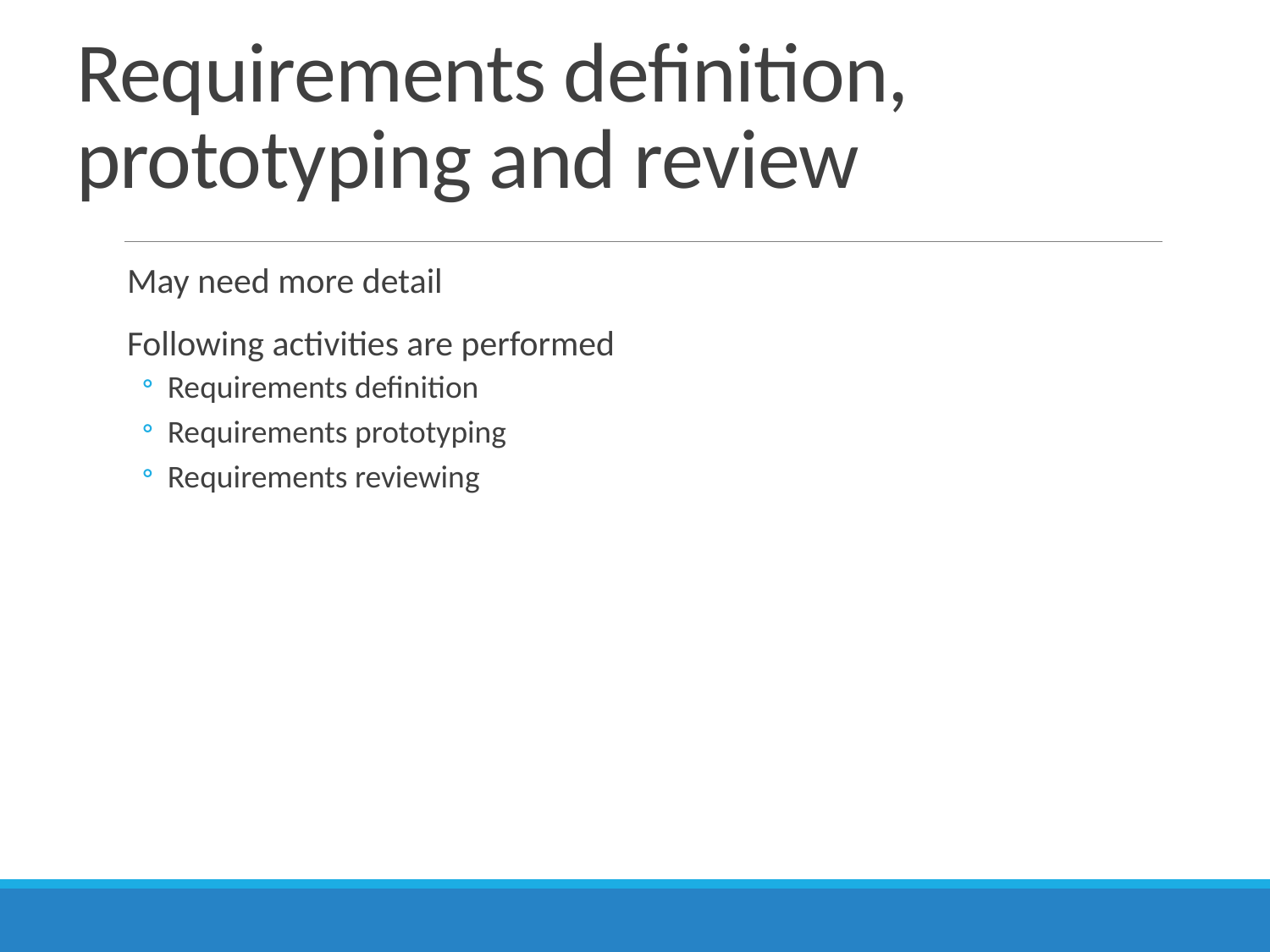

# Requirements definition, prototyping and review
May need more detail
Following activities are performed
Requirements definition
Requirements prototyping
Requirements reviewing